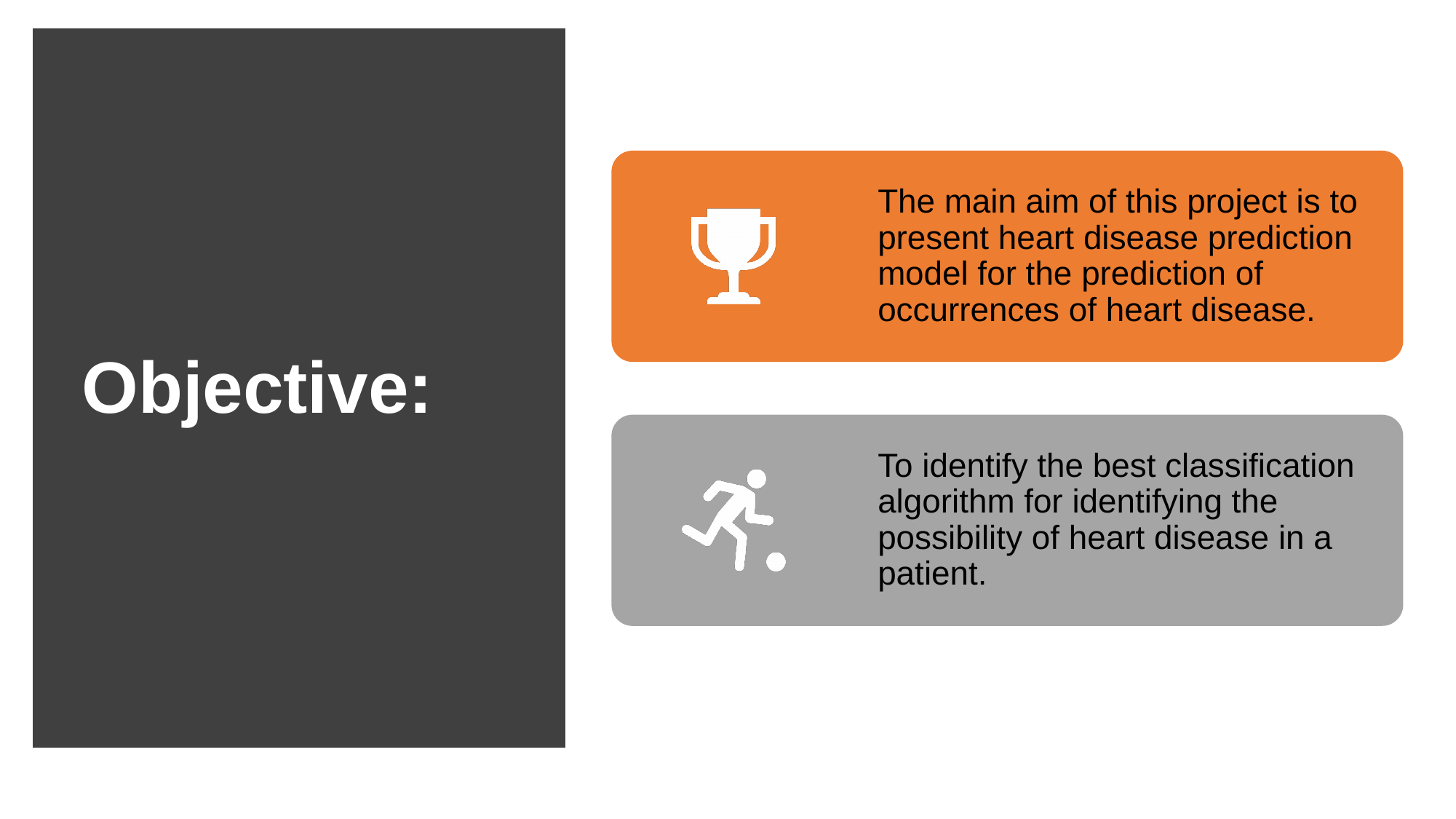

The main aim of this project is to present heart disease prediction model for the prediction of occurrences of heart disease.
To identify the best classification algorithm for identifying the possibility of heart disease in a patient.
# Objective: